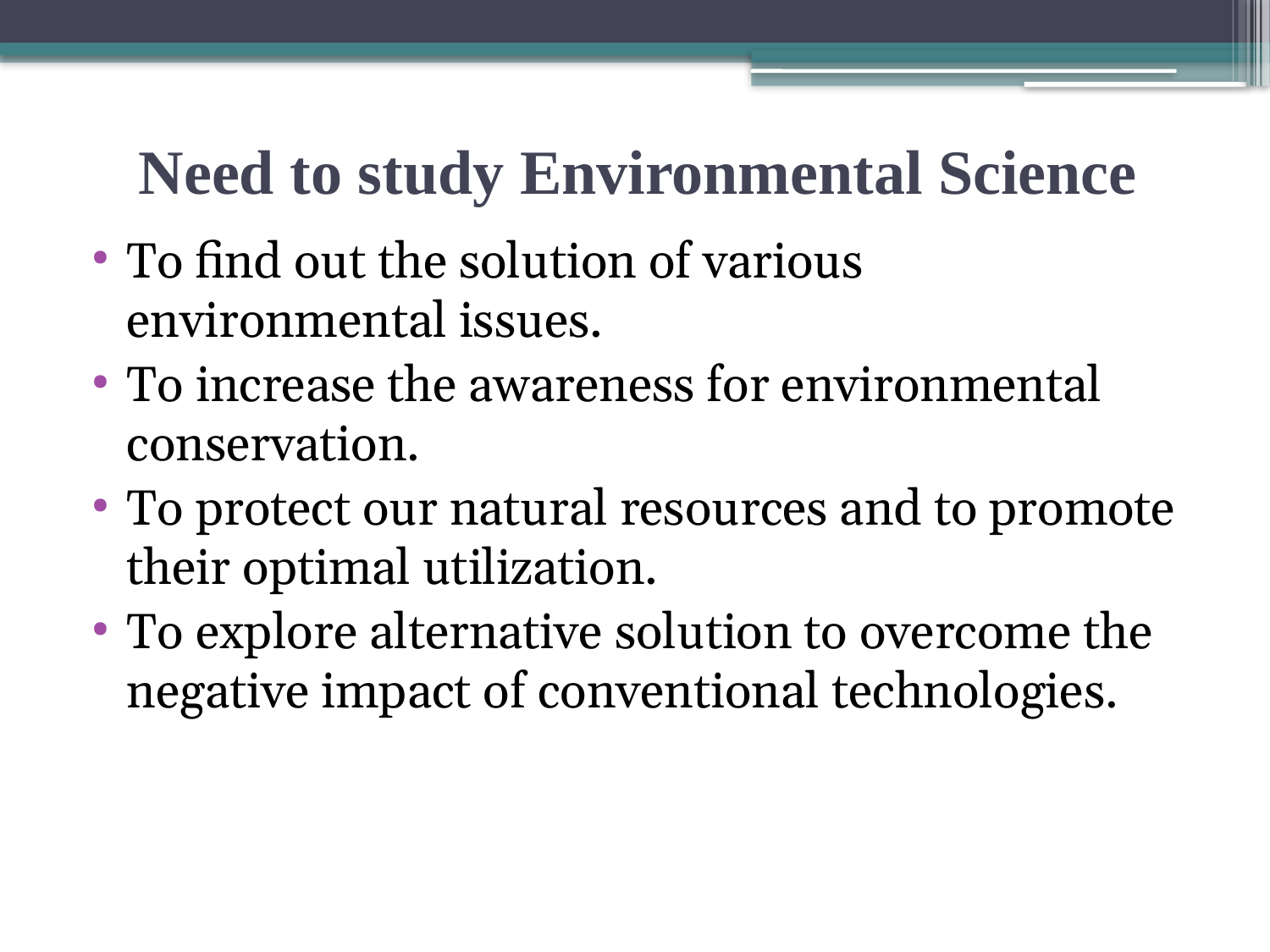

# Need to study Environmental Science
To find out the solution of various environmental issues.
To increase the awareness for environmental conservation.
To protect our natural resources and to promote their optimal utilization.
To explore alternative solution to overcome the negative impact of conventional technologies.